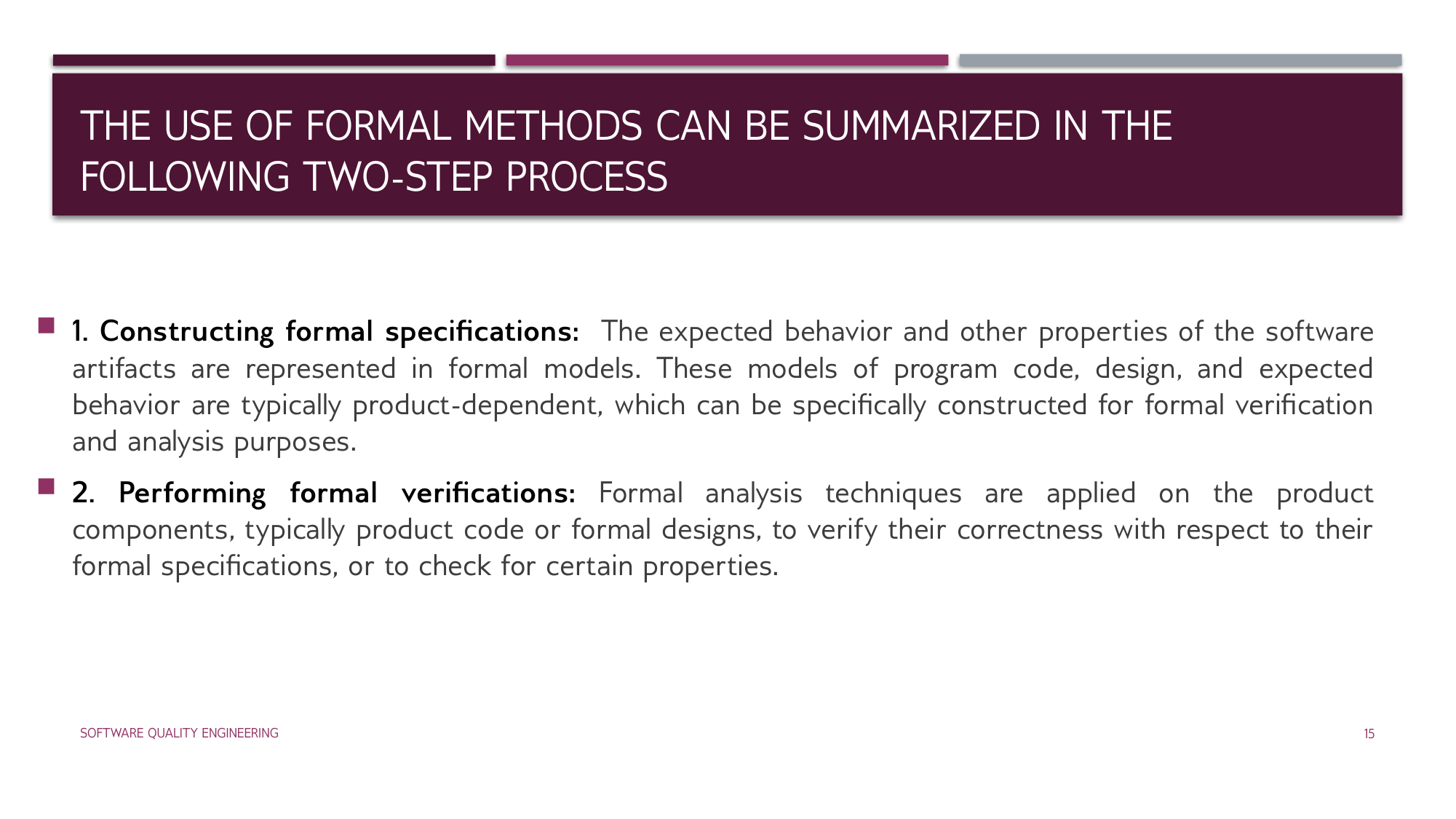

# The use of formal methods can be summarized in the following two-step process
1. Constructing formal specifications:  The expected behavior and other properties of the software artifacts are represented in formal models. These models of program code, design, and expected behavior are typically product-dependent, which can be specifically constructed for formal verification and analysis purposes.
2. Performing formal verifications: Formal analysis techniques are applied on the product components, typically product code or formal designs, to verify their correctness with respect to their formal specifications, or to check for certain properties.
Software Quality Engineering
15